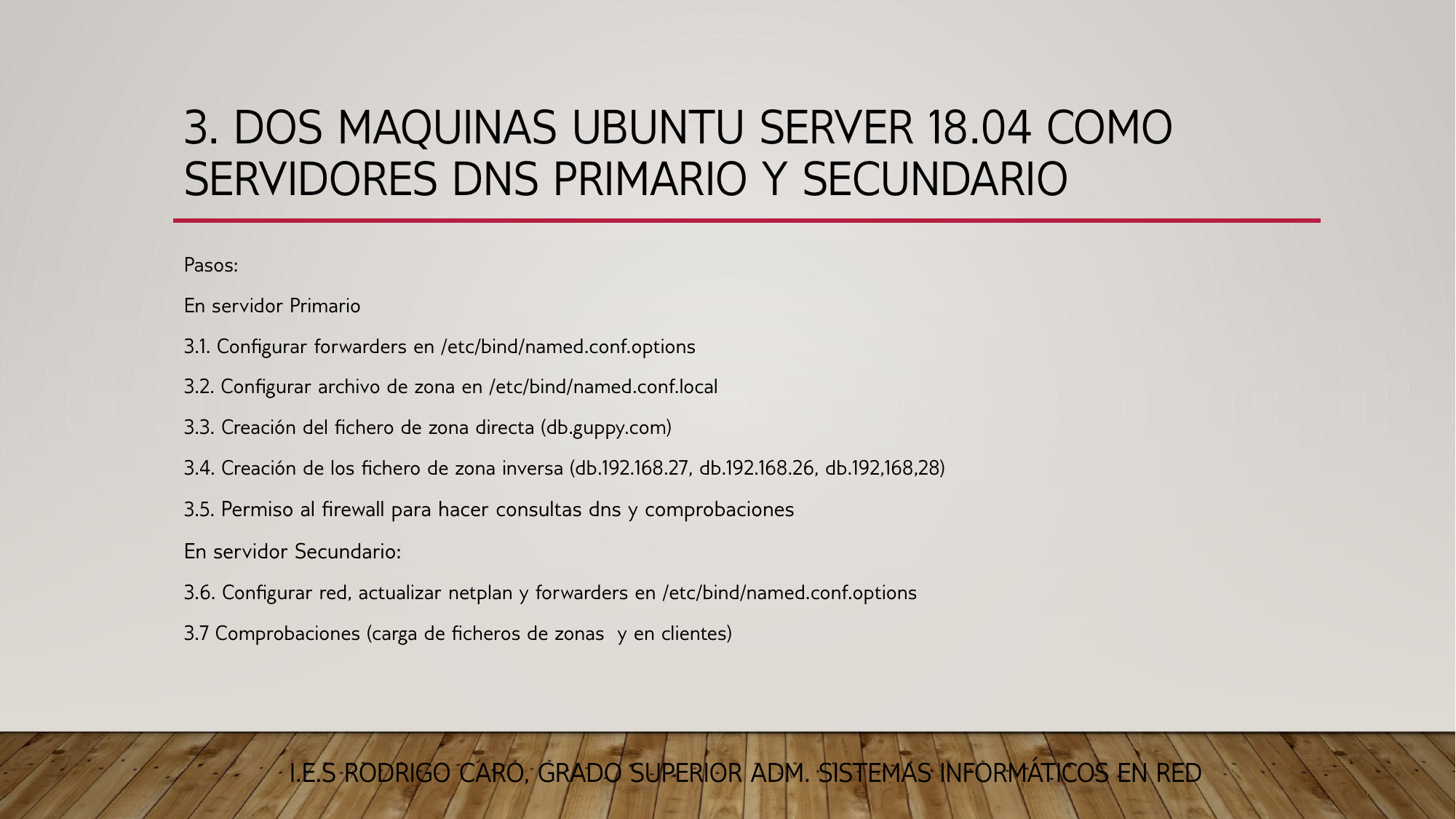

# 3. Dos maquinas ubuntu server 18.04 como servidores dns primario y secundario
Pasos:
En servidor Primario
3.1. Configurar forwarders en /etc/bind/named.conf.options
3.2. Configurar archivo de zona en /etc/bind/named.conf.local
3.3. Creación del fichero de zona directa (db.guppy.com)
3.4. Creación de los fichero de zona inversa (db.192.168.27, db.192.168.26, db.192,168,28)
3.5. Permiso al firewall para hacer consultas dns y comprobaciones
En servidor Secundario:
3.6. Configurar red, actualizar netplan y forwarders en /etc/bind/named.conf.options
3.7 Comprobaciones (carga de ficheros de zonas  y en clientes)
I.E.S RODRIGO CARO, GRADO SUPERIOR ADM. SISTEMAS INFORMÁTICOS EN RED